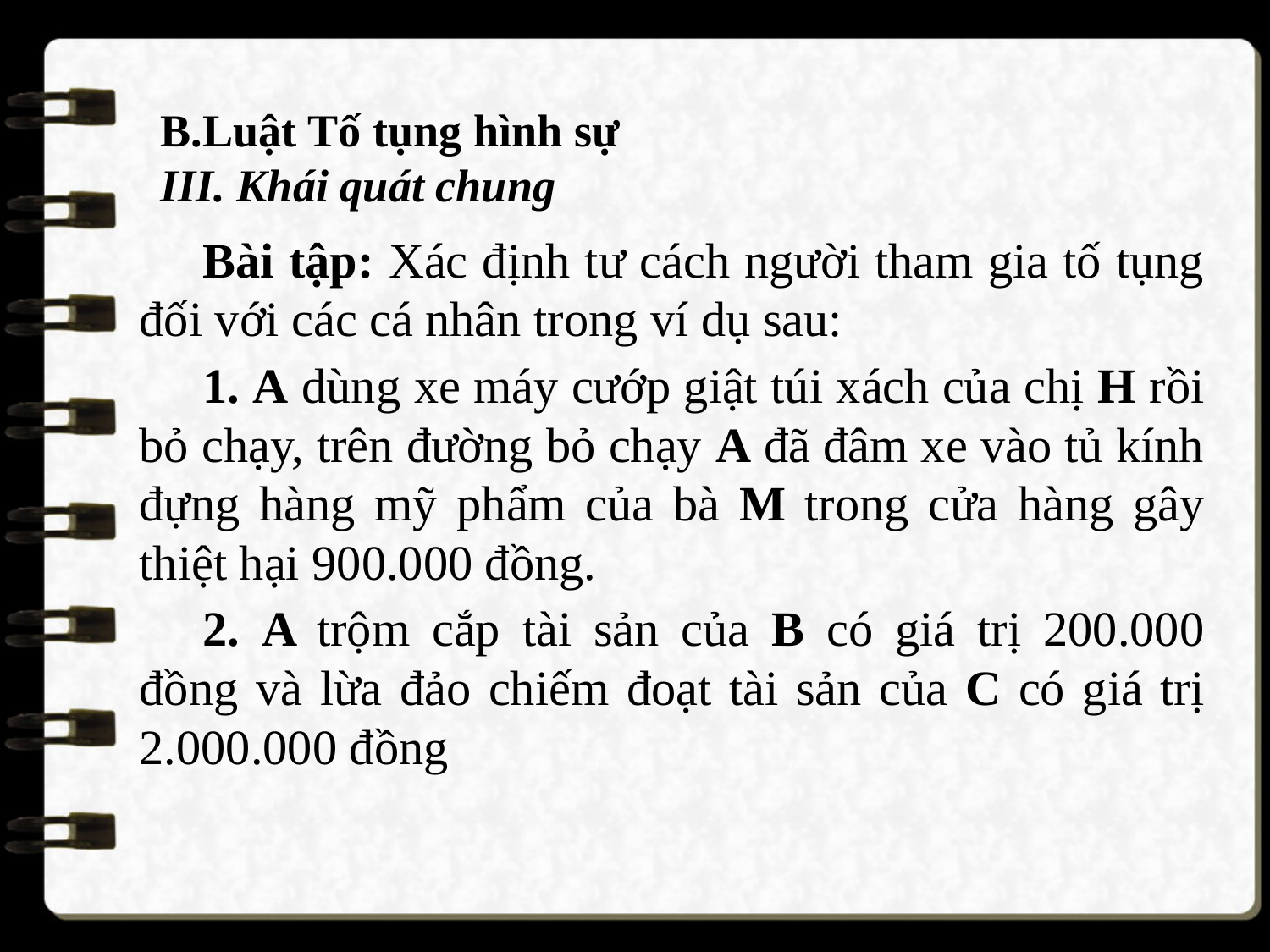

B.Luật Tố tụng hình sự
III. Khái quát chung

Bài tập: Xác định tư cách người tham gia tố tụng đối với các cá nhân trong ví dụ sau:
1. A dùng xe máy cướp giật túi xách của chị H rồi bỏ chạy, trên đường bỏ chạy A đã đâm xe vào tủ kính đựng hàng mỹ phẩm của bà M trong cửa hàng gây thiệt hại 900.000 đồng.
2. A trộm cắp tài sản của B có giá trị 200.000 đồng và lừa đảo chiếm đoạt tài sản của C có giá trị 2.000.000 đồng